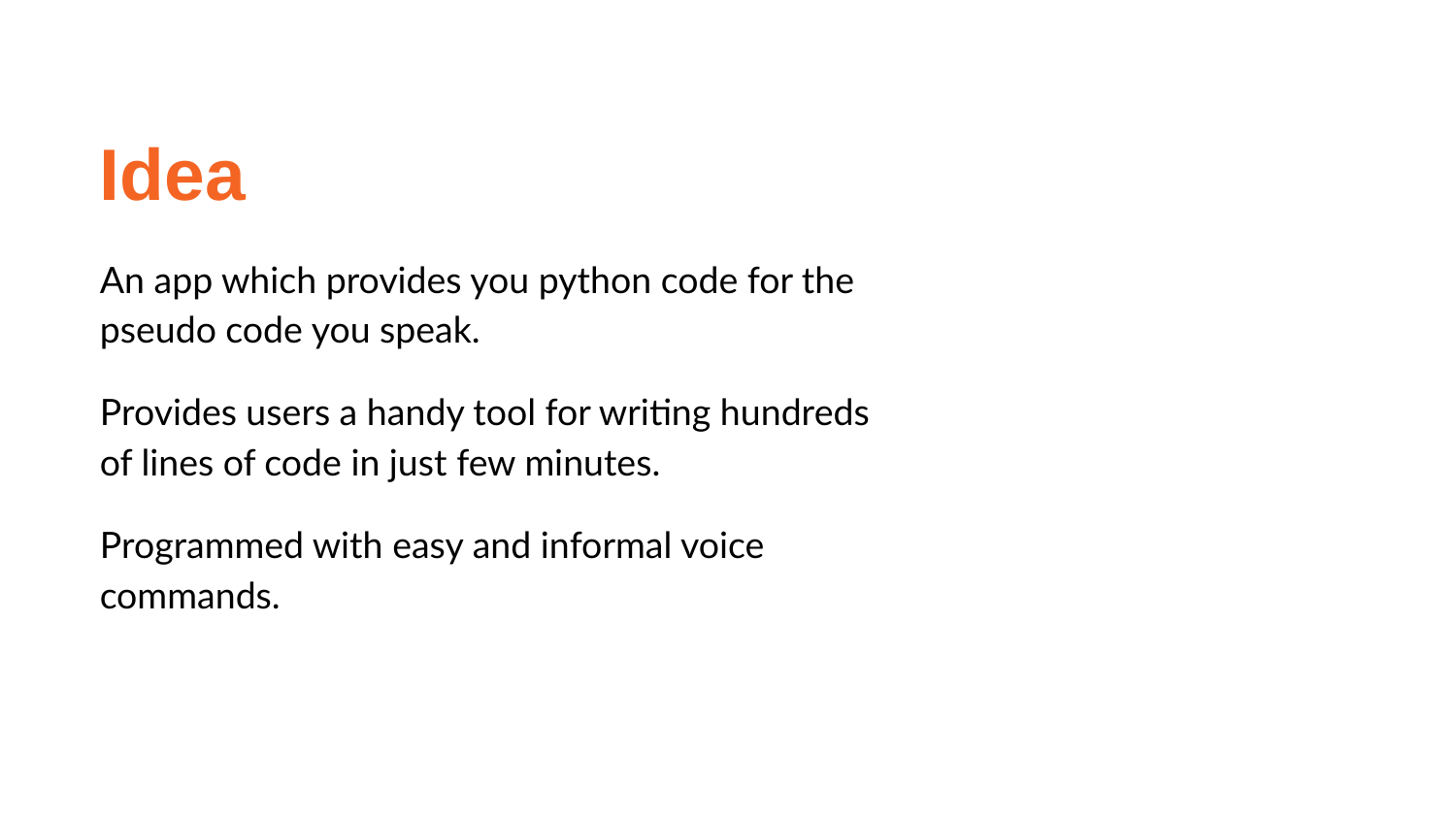

Idea
An app which provides you python code for the pseudo code you speak.
Provides users a handy tool for writing hundreds of lines of code in just few minutes.
Programmed with easy and informal voice commands.